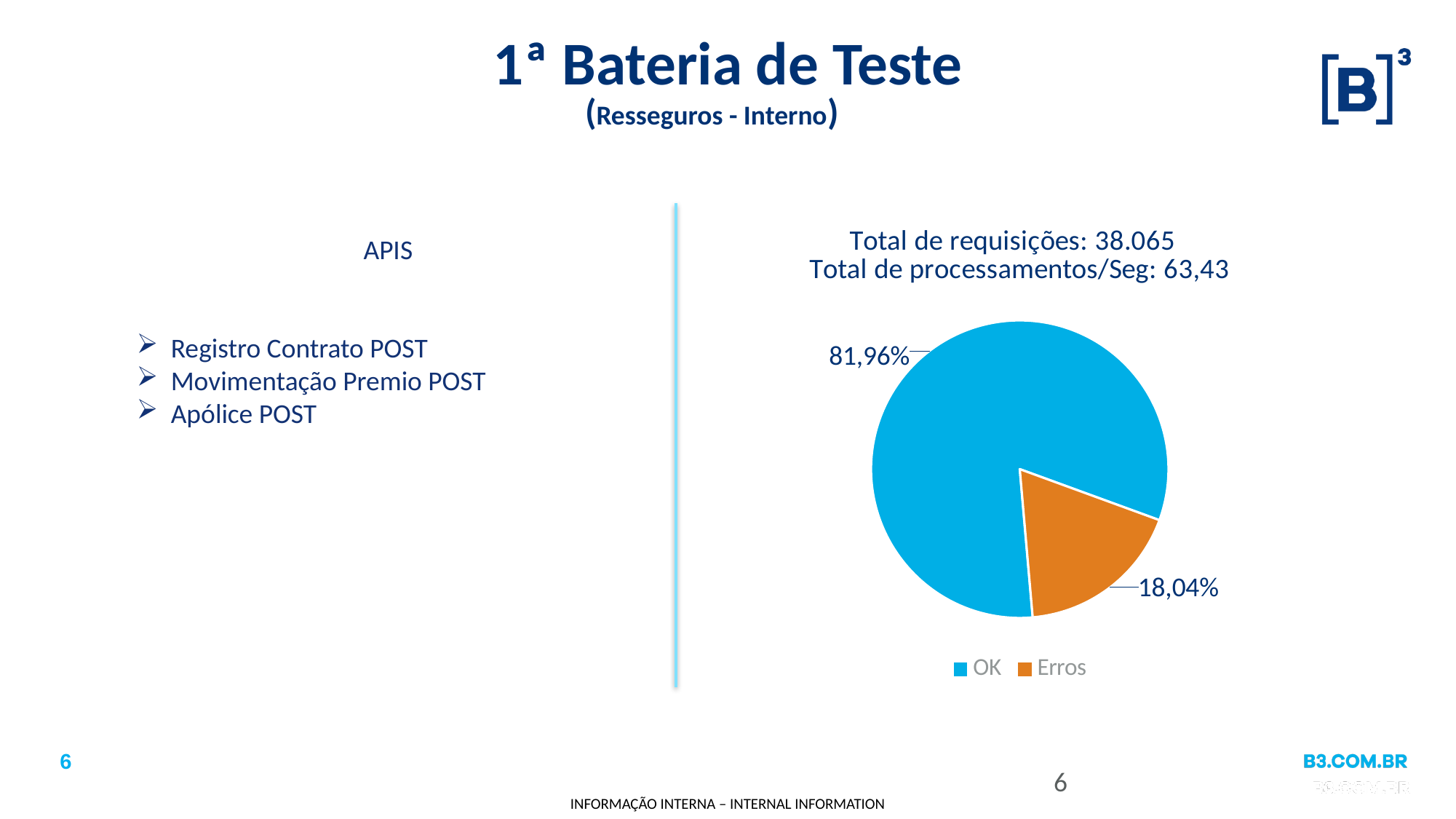

# 1ª Bateria de Teste
(Resseguros - Interno)

### Chart: Total de requisições: 38.065
Total de processamentos/Seg: 63,43

| Category | Apólice |
|---|---|
| OK | 81.96 |
| Erros | 18.04 |
APIS

Registro Contrato POST
Movimentação Premio POST
Apólice POST

6